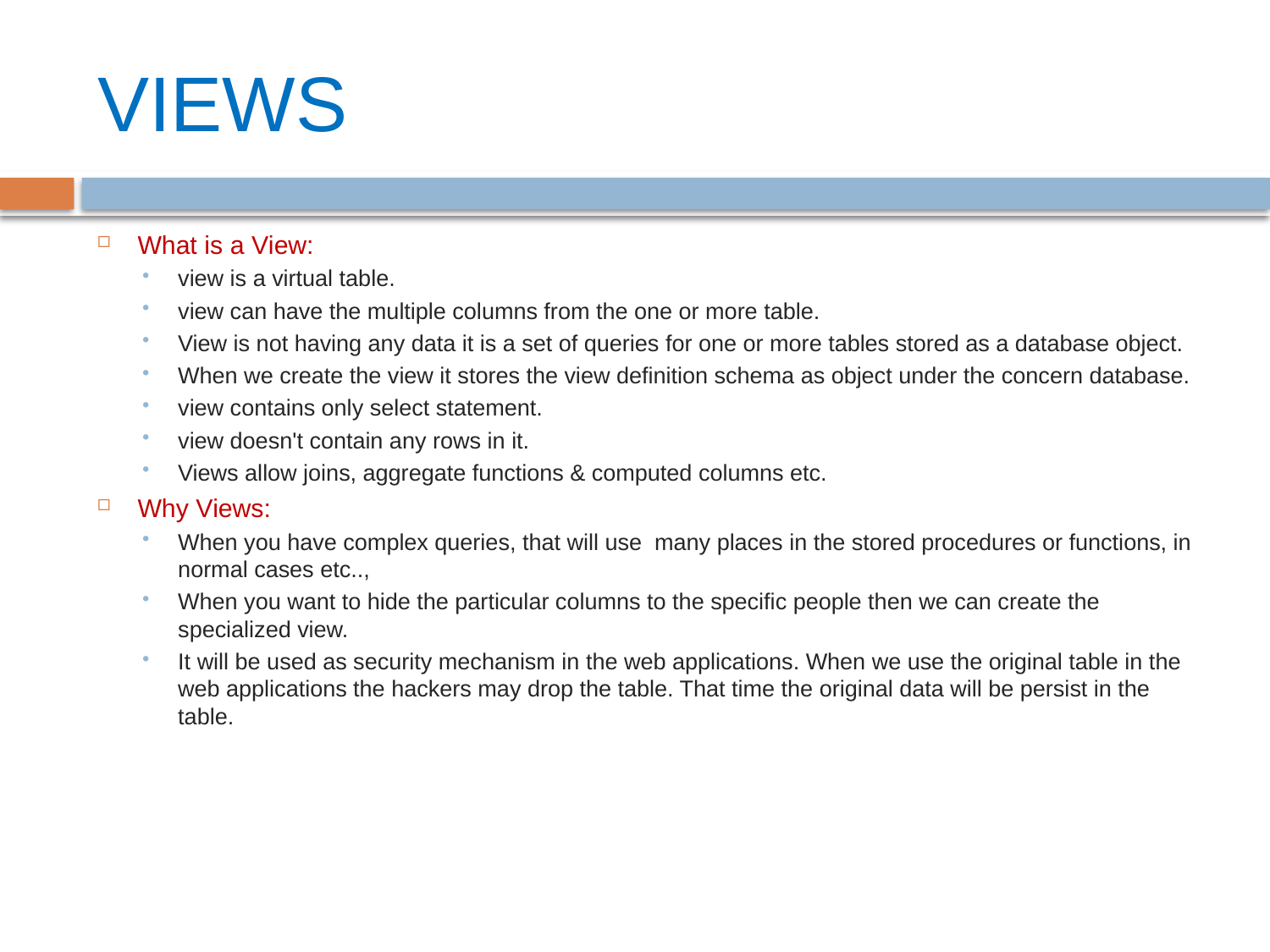

# VIEWS
What is a View:
view is a virtual table.
view can have the multiple columns from the one or more table.
View is not having any data it is a set of queries for one or more tables stored as a database object.
When we create the view it stores the view definition schema as object under the concern database.
view contains only select statement.
view doesn't contain any rows in it.
Views allow joins, aggregate functions & computed columns etc.
Why Views:
When you have complex queries, that will use  many places in the stored procedures or functions, in normal cases etc..,
When you want to hide the particular columns to the specific people then we can create the specialized view.
It will be used as security mechanism in the web applications. When we use the original table in the web applications the hackers may drop the table. That time the original data will be persist in the table.